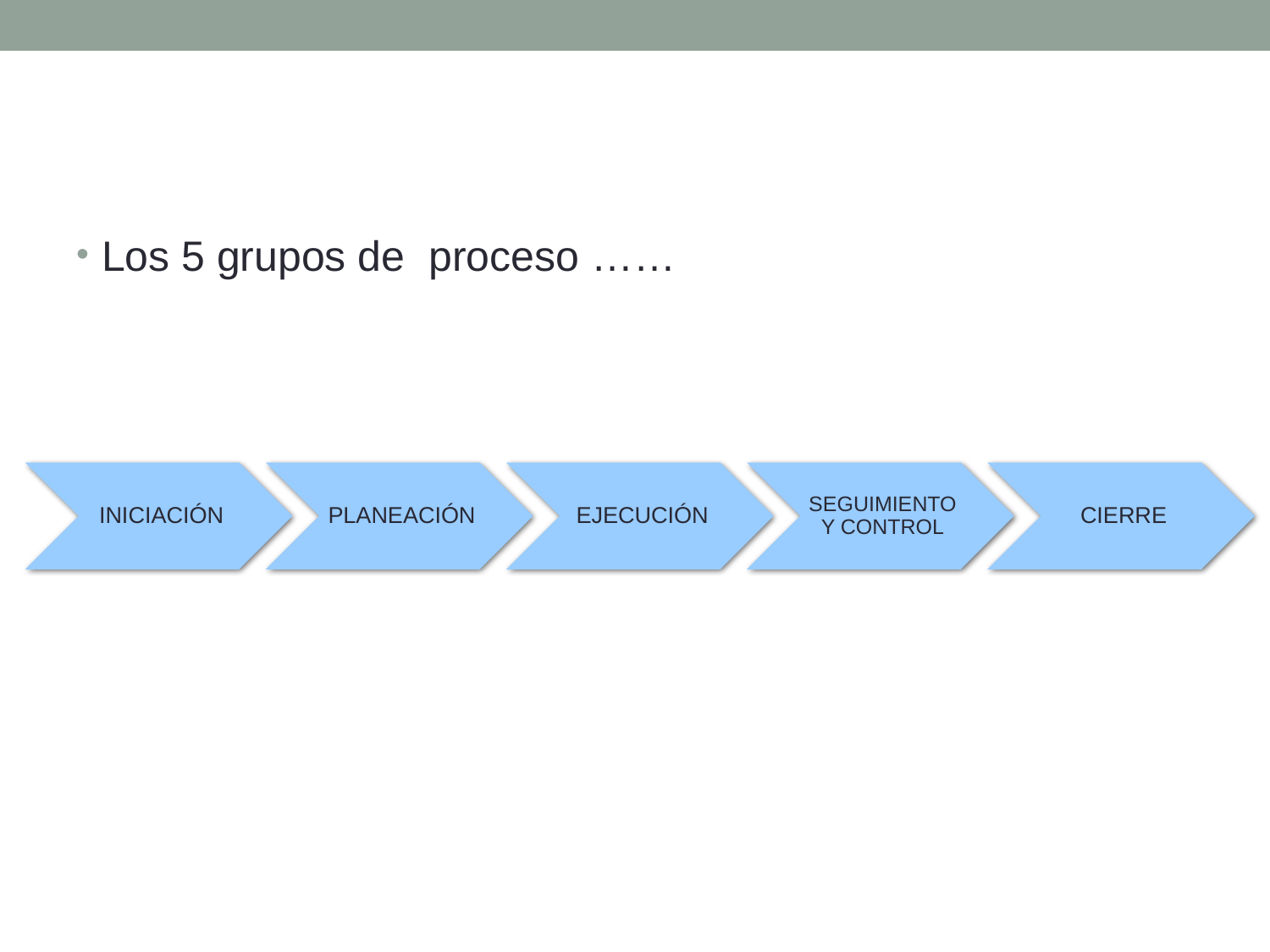

INICIACIÓN
PLANEACIÓN
EJECUCIÓN
SEGUIMIENTO Y CONTROL
CIERRE
Los 5 grupos de  proceso ……